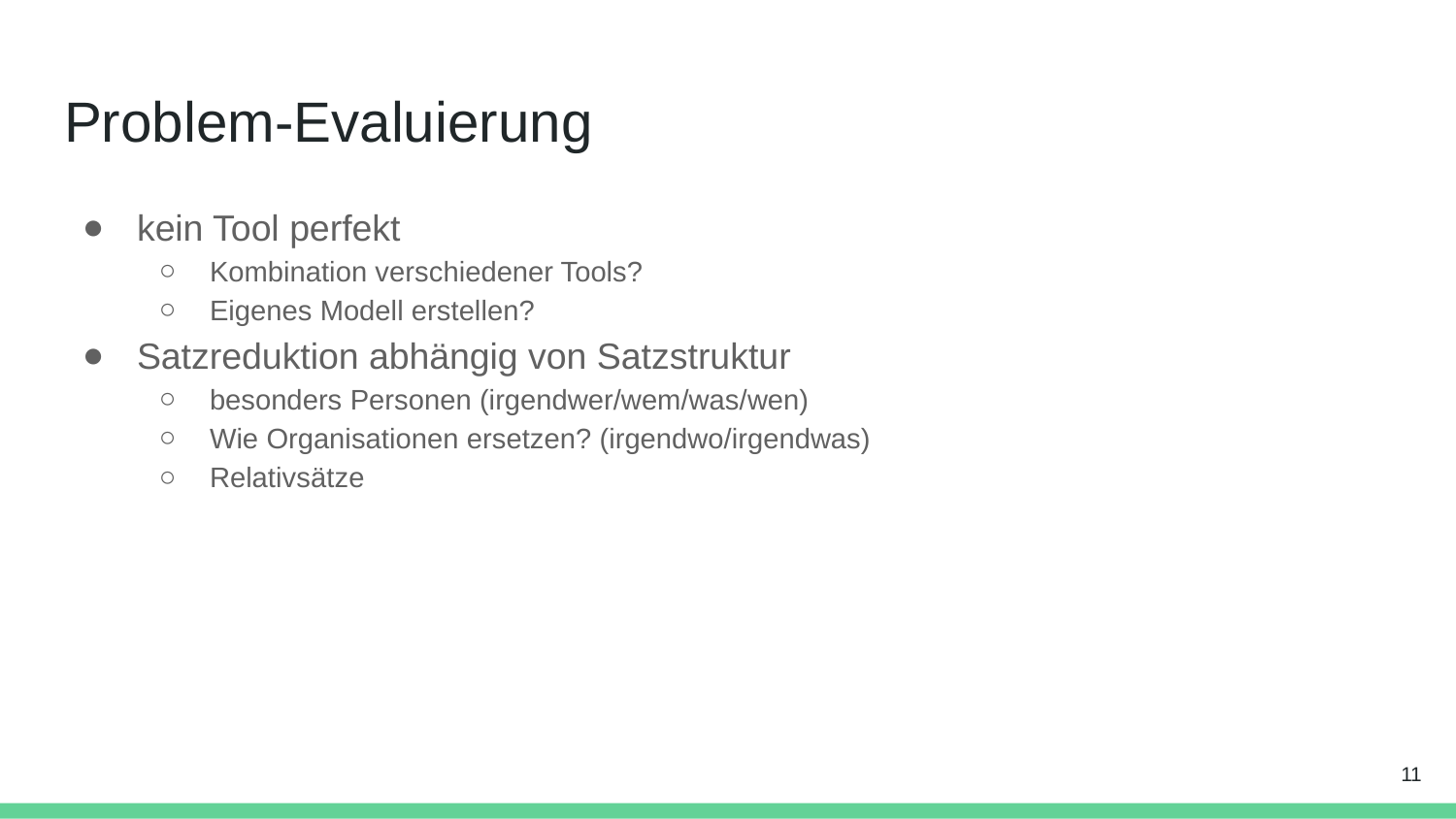

# Problem-Evaluierung
kein Tool perfekt
Kombination verschiedener Tools?
Eigenes Modell erstellen?
Satzreduktion abhängig von Satzstruktur
besonders Personen (irgendwer/wem/was/wen)
Wie Organisationen ersetzen? (irgendwo/irgendwas)
Relativsätze

11